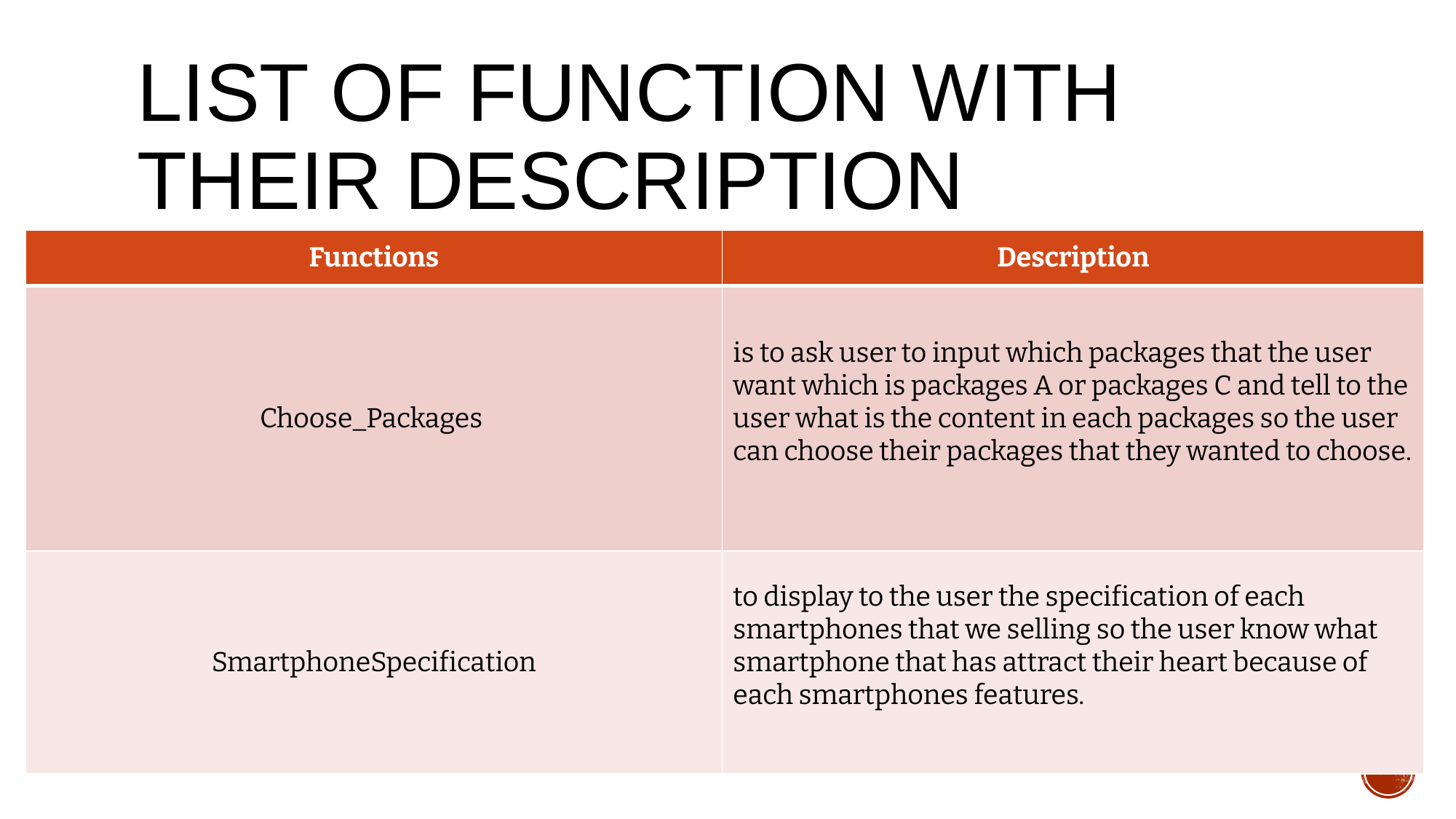

# List of function with their description
| Functions | Description |
| --- | --- |
| Choose\_Packages | is to ask user to input which packages that the user want which is packages A or packages C and tell to the user what is the content in each packages so the user can choose their packages that they wanted to choose. |
| SmartphoneSpecification | to display to the user the specification of each smartphones that we selling so the user know what smartphone that has attract their heart because of each smartphones features. |